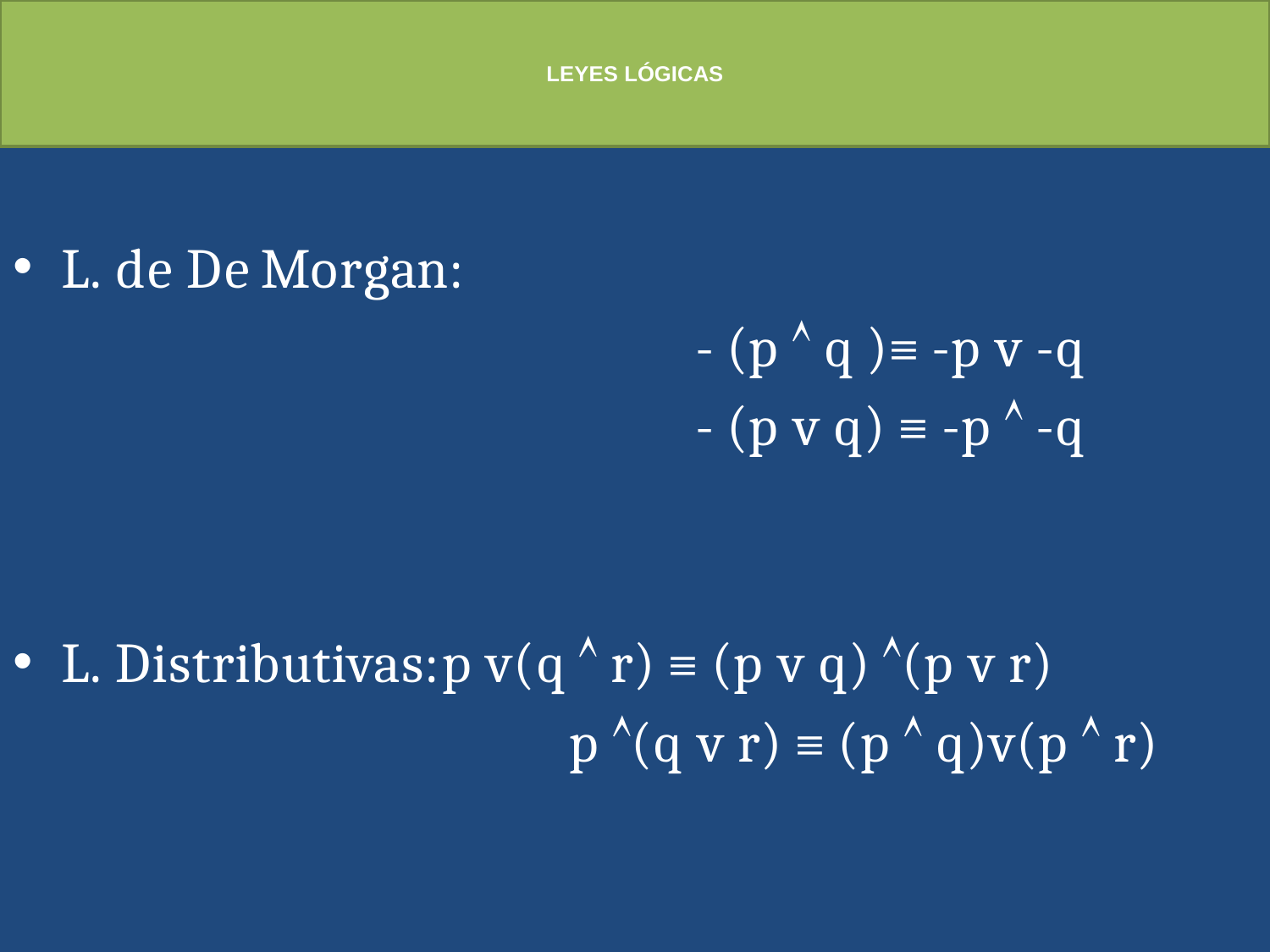

# LEYES LÓGICAS

L. de De Morgan:
   						- (p ∧ q )≡ -p v -q
  						- (p v q) ≡ -p ∧ -q

L. Distributivas:	p v(q ∧ r) ≡ (p v q) ∧(p v r)
   					p ∧(q v r) ≡ (p ∧ q)v(p ∧ r)